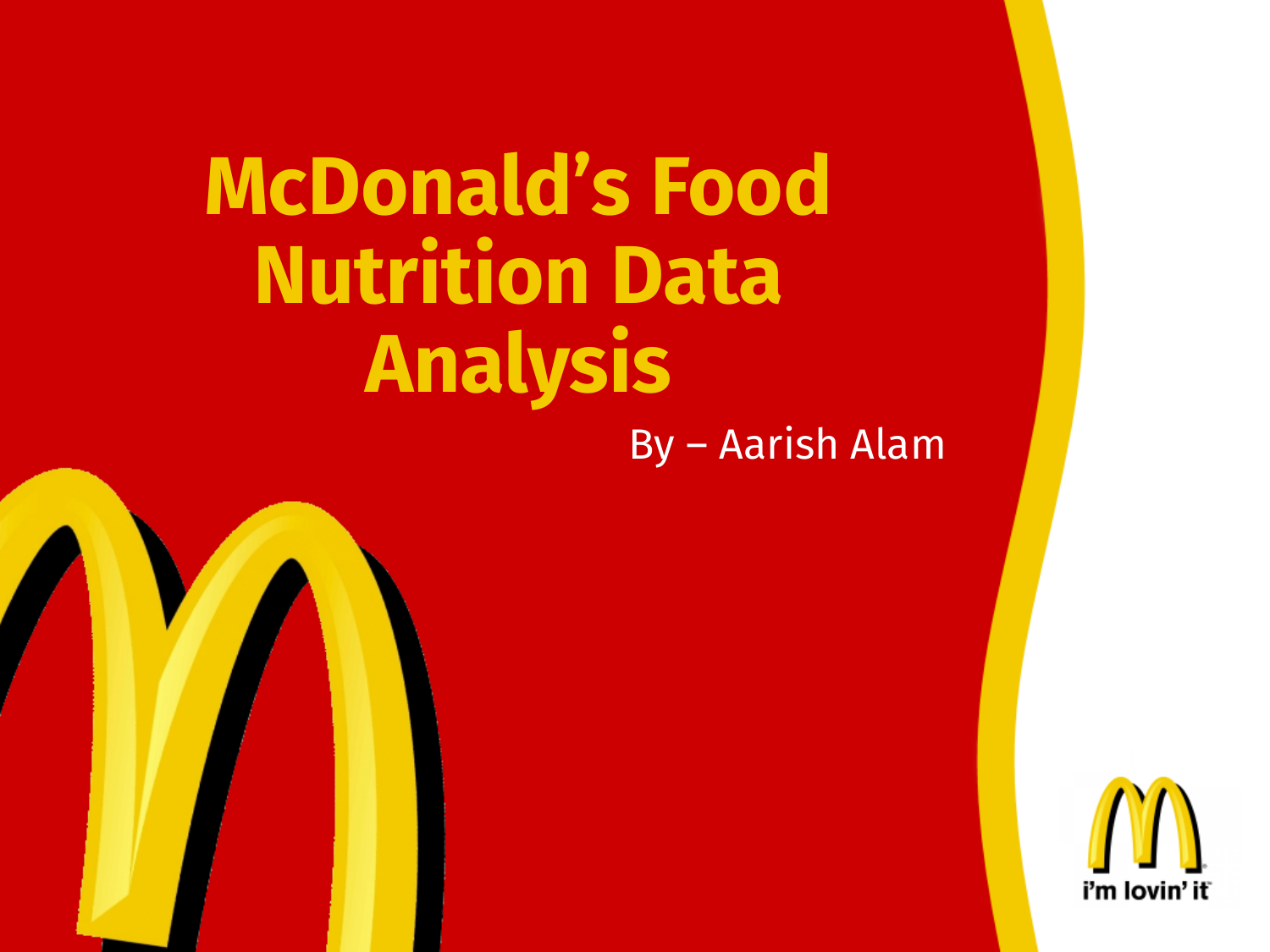

# McDonald’s Food Nutrition Data Analysis
By – Aarish Alam